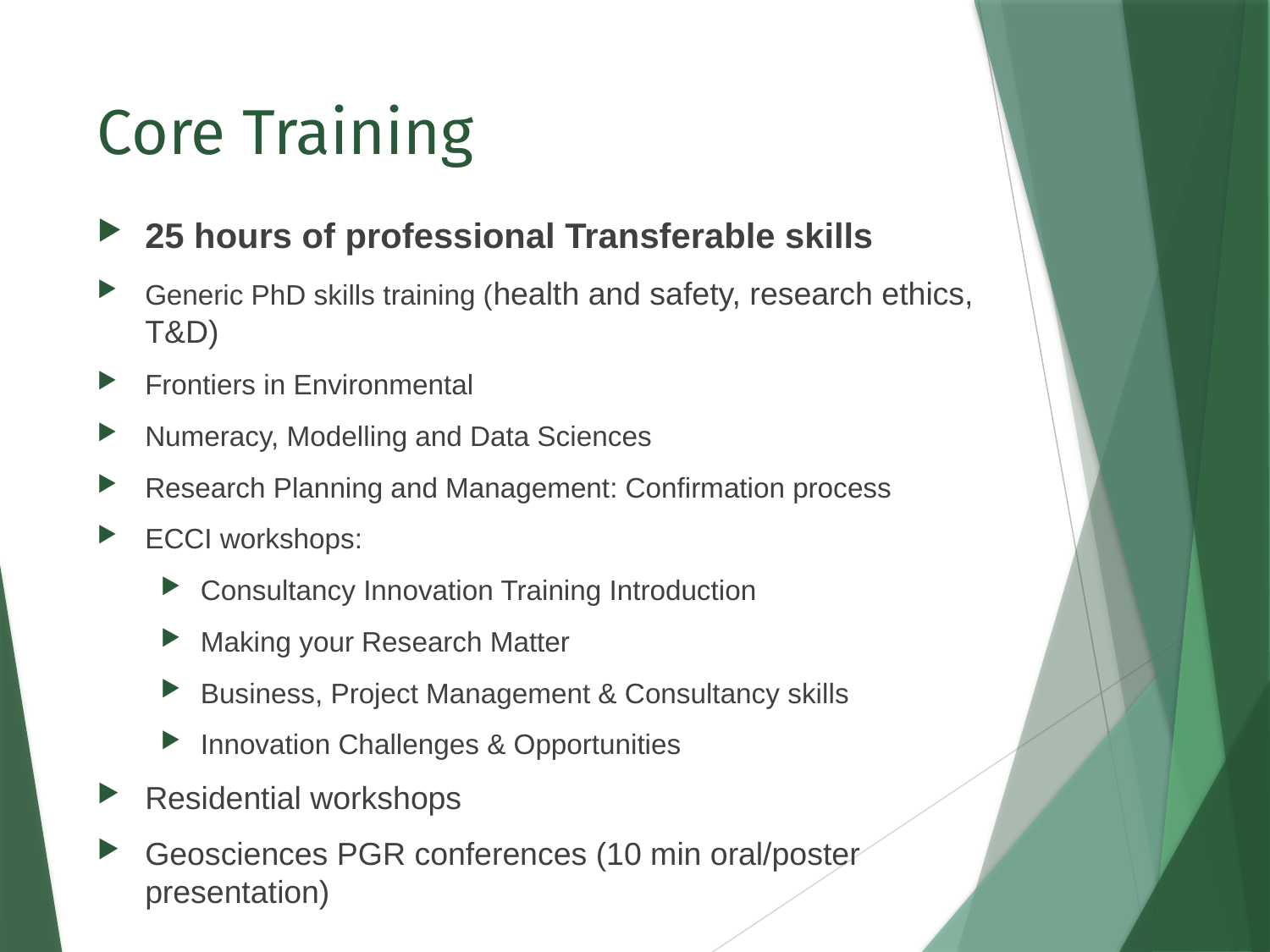

# Core Training
25 hours of professional Transferable skills
Generic PhD skills training (health and safety, research ethics, T&D)
Frontiers in Environmental
Numeracy, Modelling and Data Sciences
Research Planning and Management: Confirmation process
ECCI workshops:
Consultancy Innovation Training Introduction
Making your Research Matter
Business, Project Management & Consultancy skills
Innovation Challenges & Opportunities
Residential workshops
Geosciences PGR conferences (10 min oral/poster presentation)